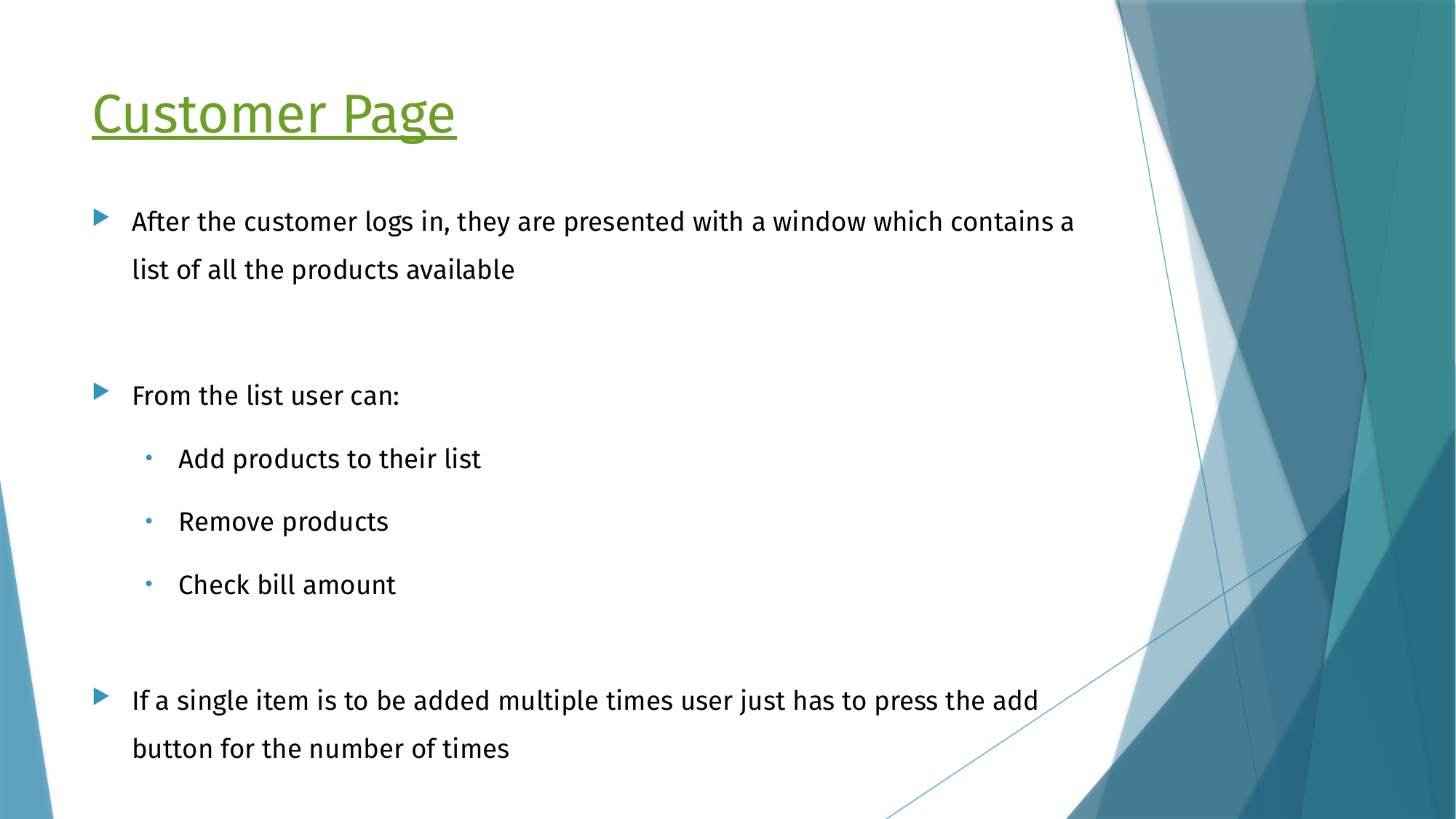

# Customer Page
After the customer logs in, they are presented with a window which contains a list of all the products available

From the list user can:
Add products to their list
Remove products
Check bill amount

If a single item is to be added multiple times user just has to press the add button for the number of times